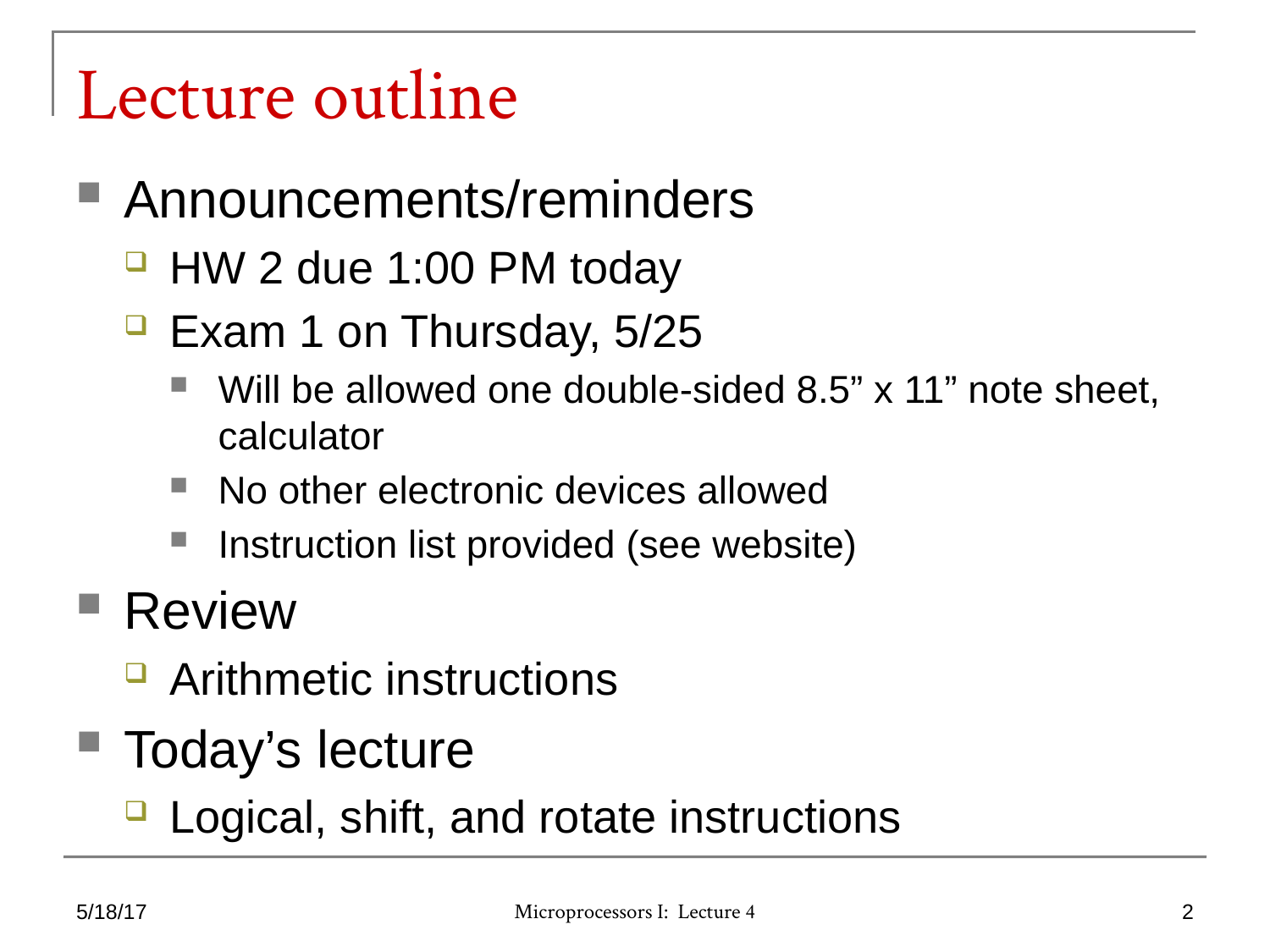

# Lecture outline
Announcements/reminders
HW 2 due 1:00 PM today
Exam 1 on Thursday, 5/25
Will be allowed one double-sided 8.5” x 11” note sheet, calculator
No other electronic devices allowed
Instruction list provided (see website)
Review
Arithmetic instructions
Today’s lecture
Logical, shift, and rotate instructions
5/18/17
2
Microprocessors I:  Lecture 4